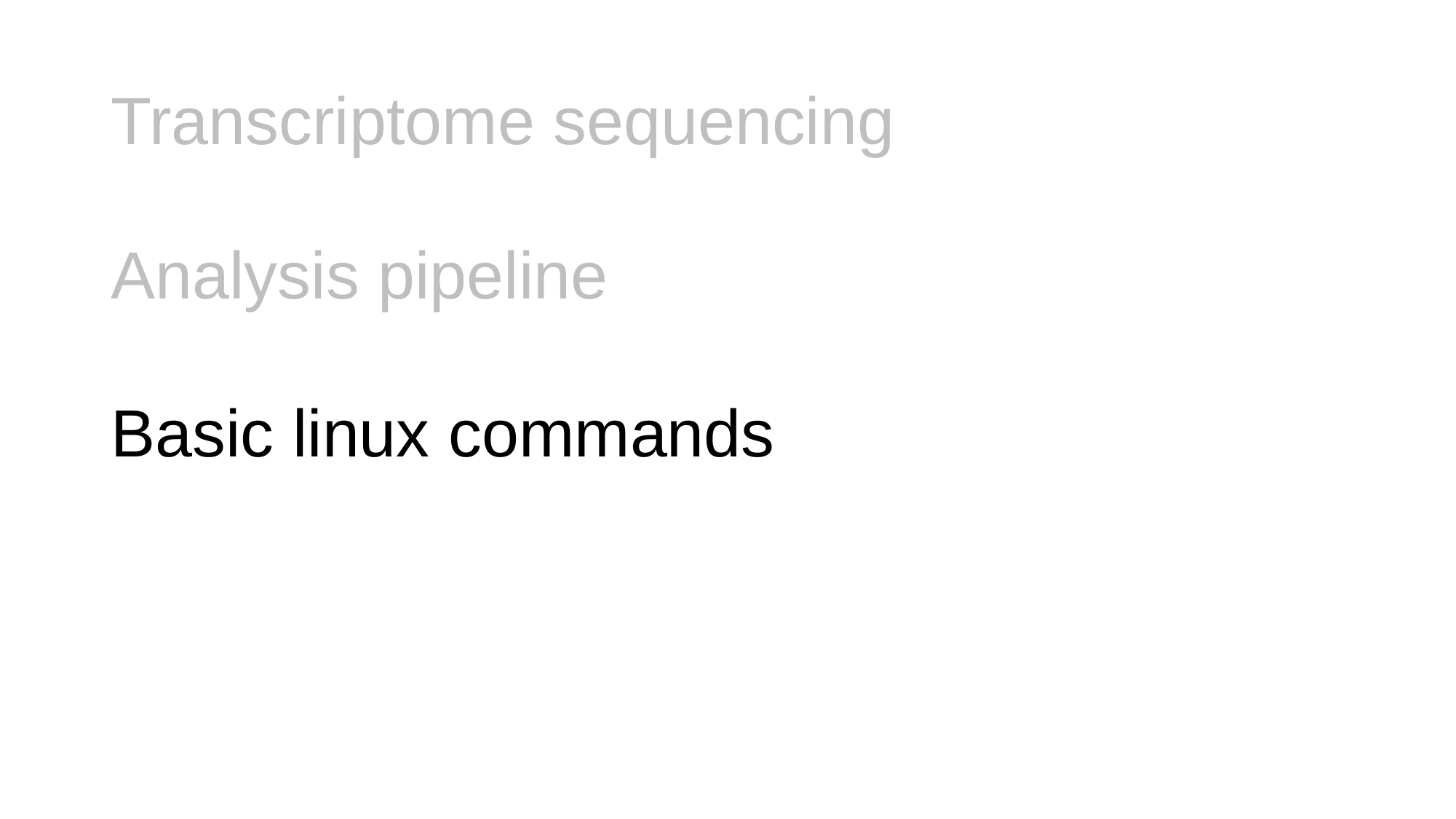

# Transcriptome sequencing
Analysis pipeline
Basic linux commands